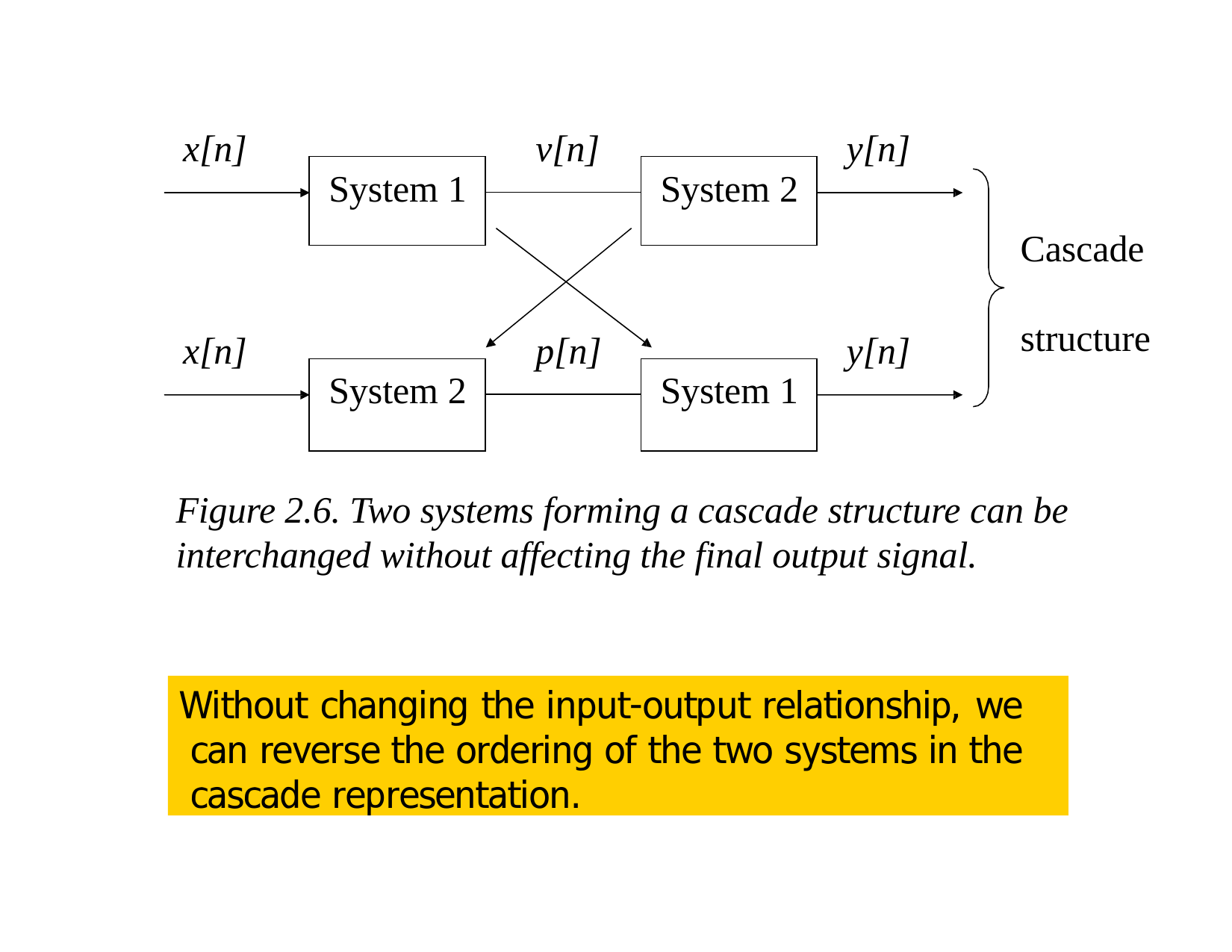

x[n]
v[n]
# y[n]
| System 1 |  | System 2 |
| --- | --- | --- |
|  |  |  |

Cascade  structure

x[n]
p[n]
y[n]
| System 2 |  | System 1 |
| --- | --- | --- |
|  |  |  |

Figure 2.6. Two systems forming a cascade structure can be  interchanged without affecting the final output signal.
Without changing the input-output relationship, we  can reverse the ordering of the two systems in the  cascade representation.
Dr. B. S. Daga  Fr.CRCE, Mumbai